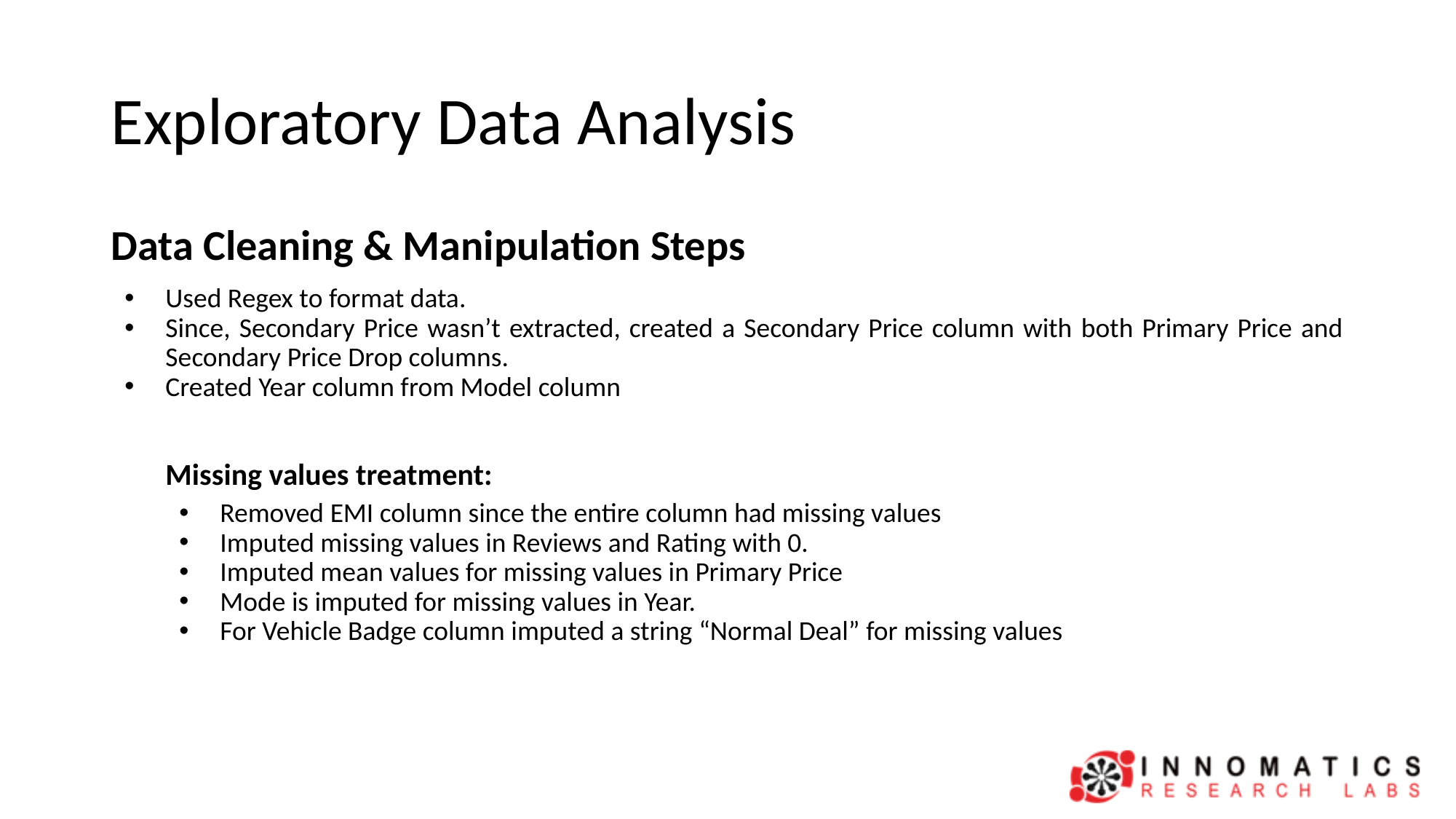

# Exploratory Data Analysis
Data Cleaning & Manipulation Steps
Used Regex to format data.
Since, Secondary Price wasn’t extracted, created a Secondary Price column with both Primary Price and Secondary Price Drop columns.
Created Year column from Model column

Missing values treatment:
Removed EMI column since the entire column had missing values
Imputed missing values in Reviews and Rating with 0.
Imputed mean values for missing values in Primary Price
Mode is imputed for missing values in Year.
For Vehicle Badge column imputed a string “Normal Deal” for missing values